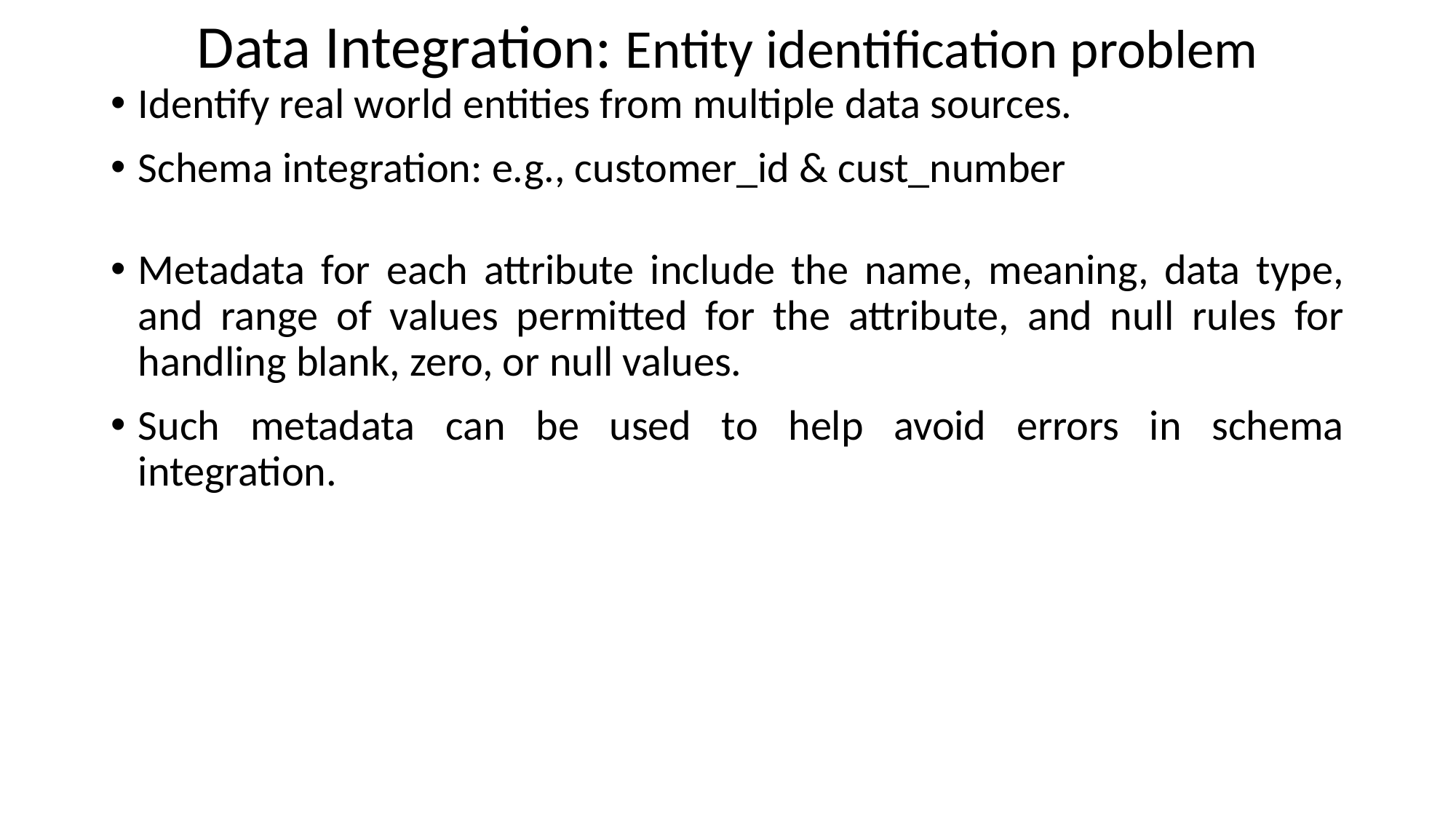

# Data Integration: Entity identification problem
Identify real world entities from multiple data sources.
Schema integration: e.g., customer_id & cust_number

Metadata for each attribute include the name, meaning, data type, and range of values permitted for the attribute, and null rules for handling blank, zero, or null values.
Such metadata can be used to help avoid errors in schema integration.